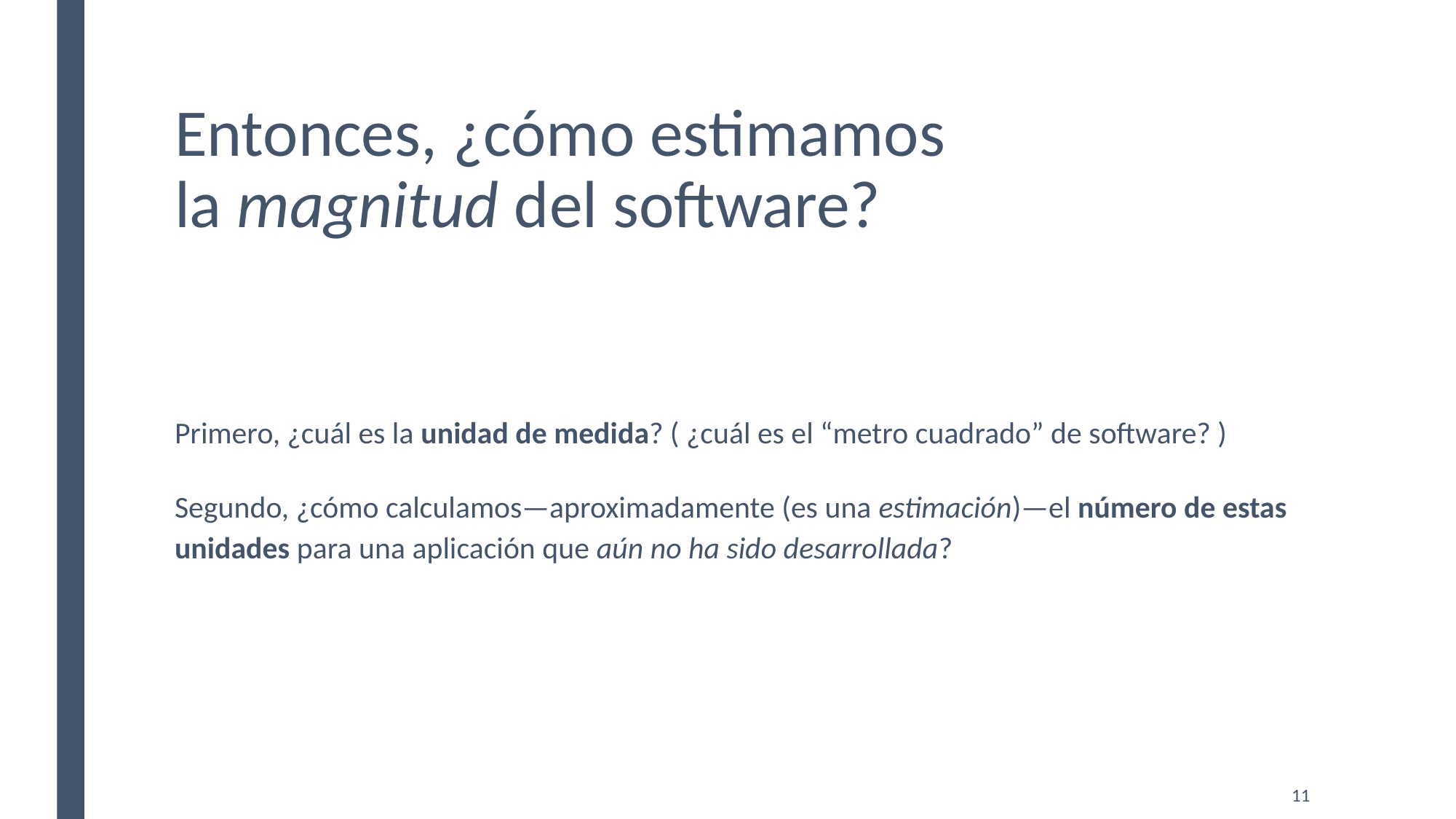

# Entonces, ¿cómo estimamos la magnitud del software?
Primero, ¿cuál es la unidad de medida? ( ¿cuál es el “metro cuadrado” de software? )
Segundo, ¿cómo calculamos—aproximadamente (es una estimación)—el número de estas unidades para una aplicación que aún no ha sido desarrollada?
11